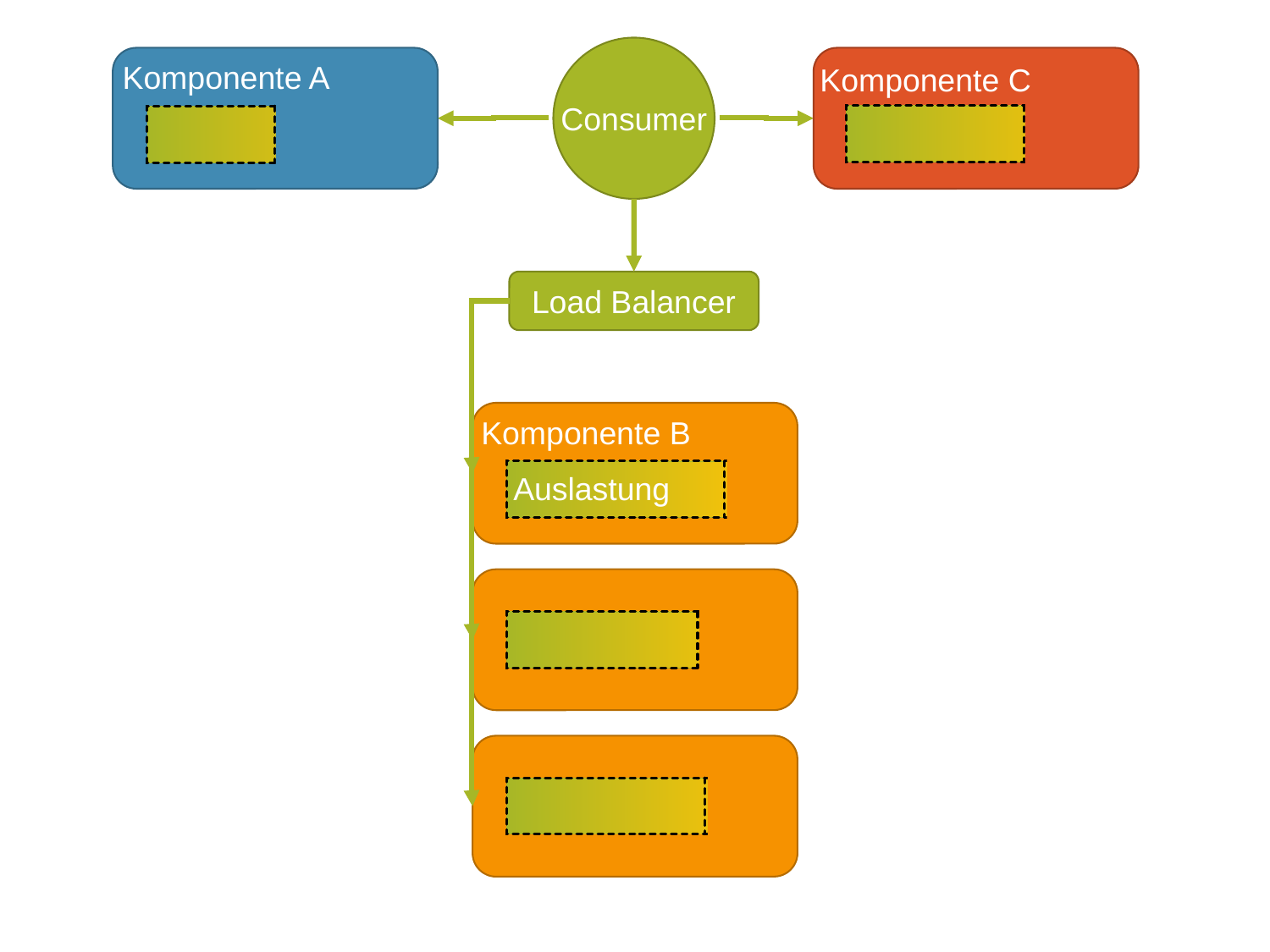

Consumer

Komponente A

Komponente C

Load Balancer

Komponente B

Auslastung